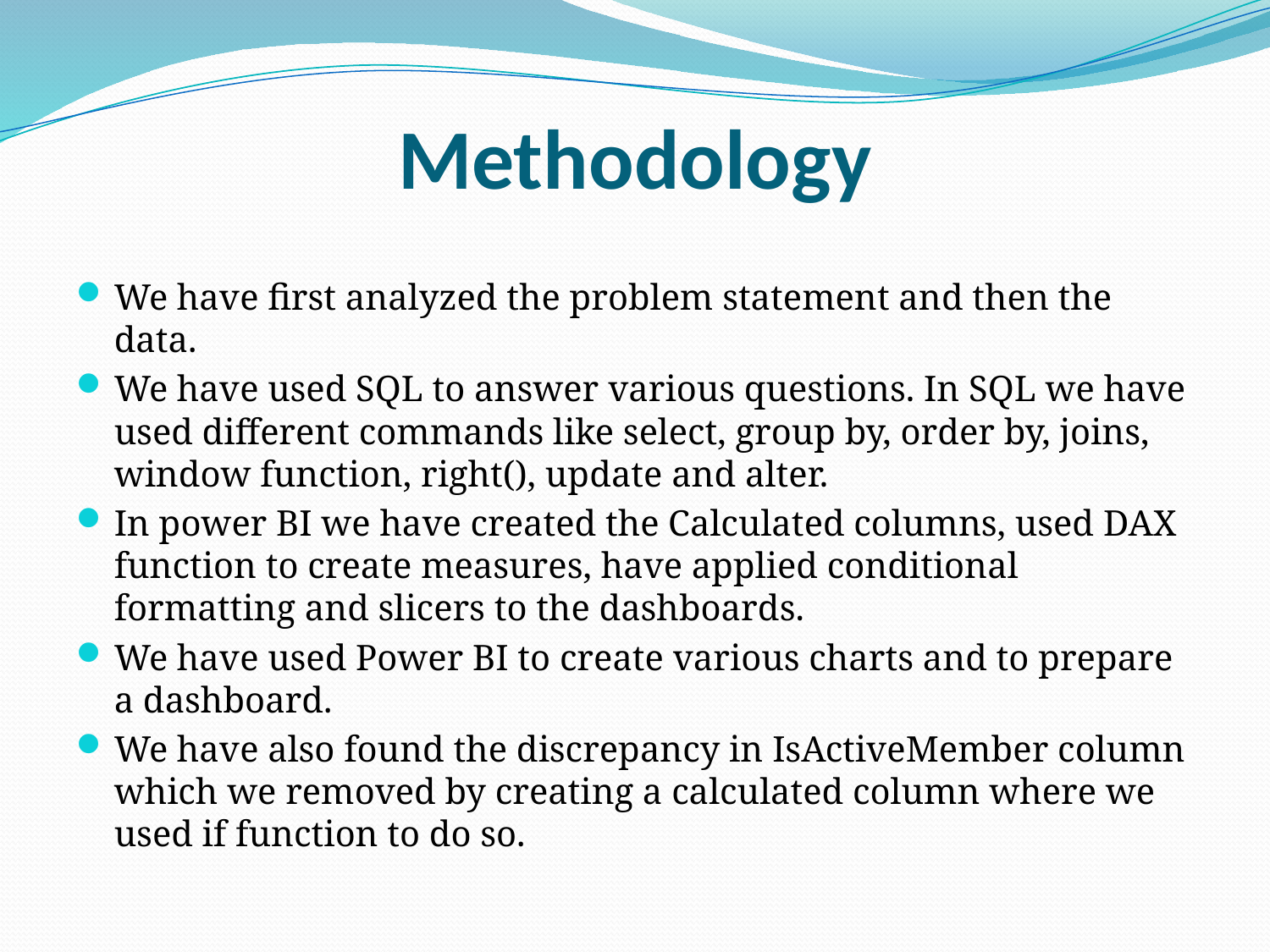

# Methodology
We have first analyzed the problem statement and then the data.
We have used SQL to answer various questions. In SQL we have used different commands like select, group by, order by, joins, window function, right(), update and alter.
In power BI we have created the Calculated columns, used DAX function to create measures, have applied conditional formatting and slicers to the dashboards.
We have used Power BI to create various charts and to prepare a dashboard.
We have also found the discrepancy in IsActiveMember column which we removed by creating a calculated column where we used if function to do so.